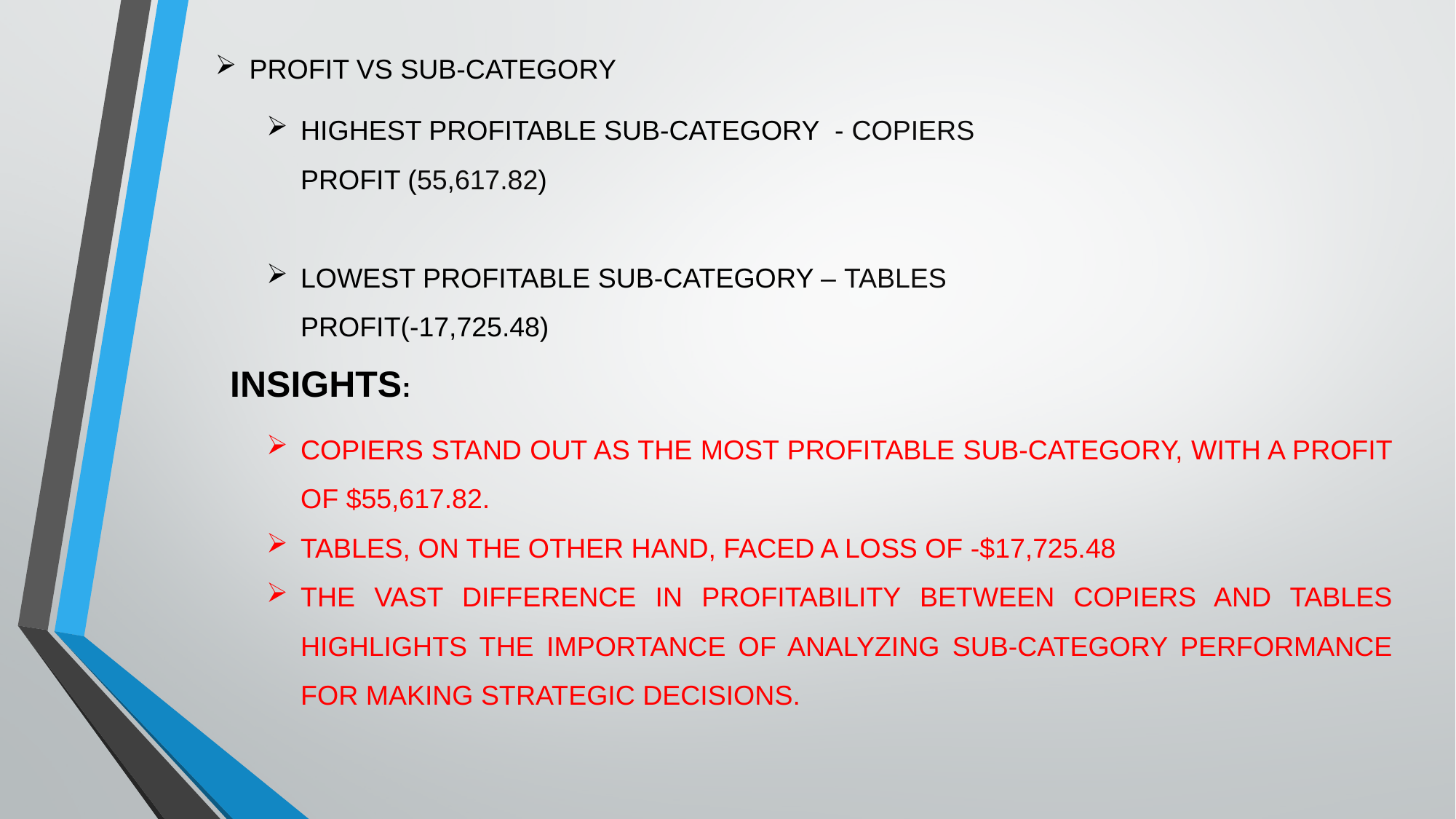

PROFIT VS SUB-CATEGORY
HIGHEST PROFITABLE SUB-CATEGORY  - COPIERS PROFIT (55,617.82)

LOWEST PROFITABLE SUB-CATEGORY – TABLES PROFIT(-17,725.48)
INSIGHTS:
COPIERS STAND OUT AS THE MOST PROFITABLE SUB-CATEGORY, WITH A PROFIT OF $55,617.82.
TABLES, ON THE OTHER HAND, FACED A LOSS OF -$17,725.48
THE VAST DIFFERENCE IN PROFITABILITY BETWEEN COPIERS AND TABLES HIGHLIGHTS THE IMPORTANCE OF ANALYZING SUB-CATEGORY PERFORMANCE FOR MAKING STRATEGIC DECISIONS.